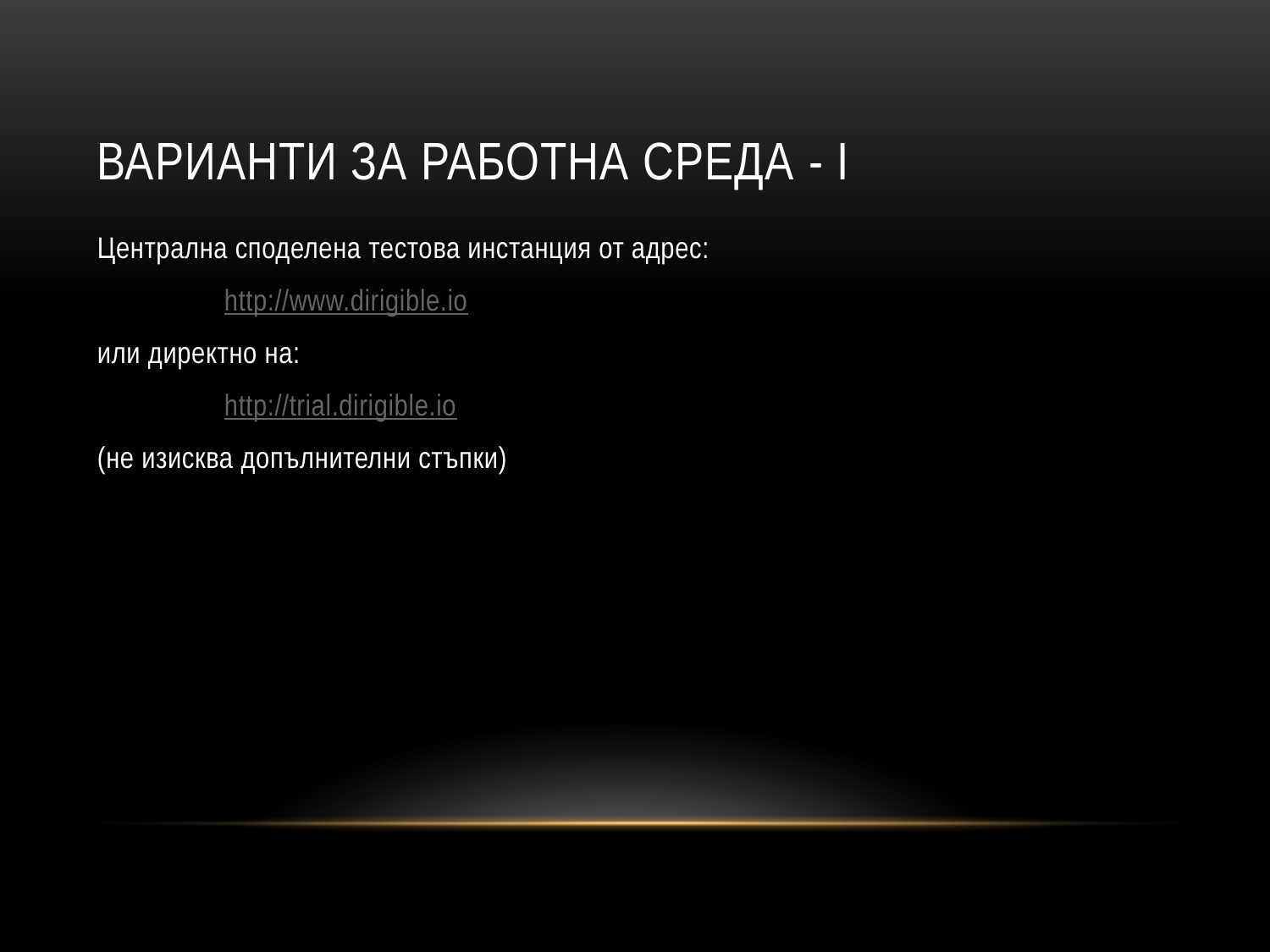

# Варианти за работна среда - I
Централна споделена тестова инстанция от адрес:
	http://www.dirigible.io
или директно на:
	http://trial.dirigible.io
(не изисква допълнителни стъпки)